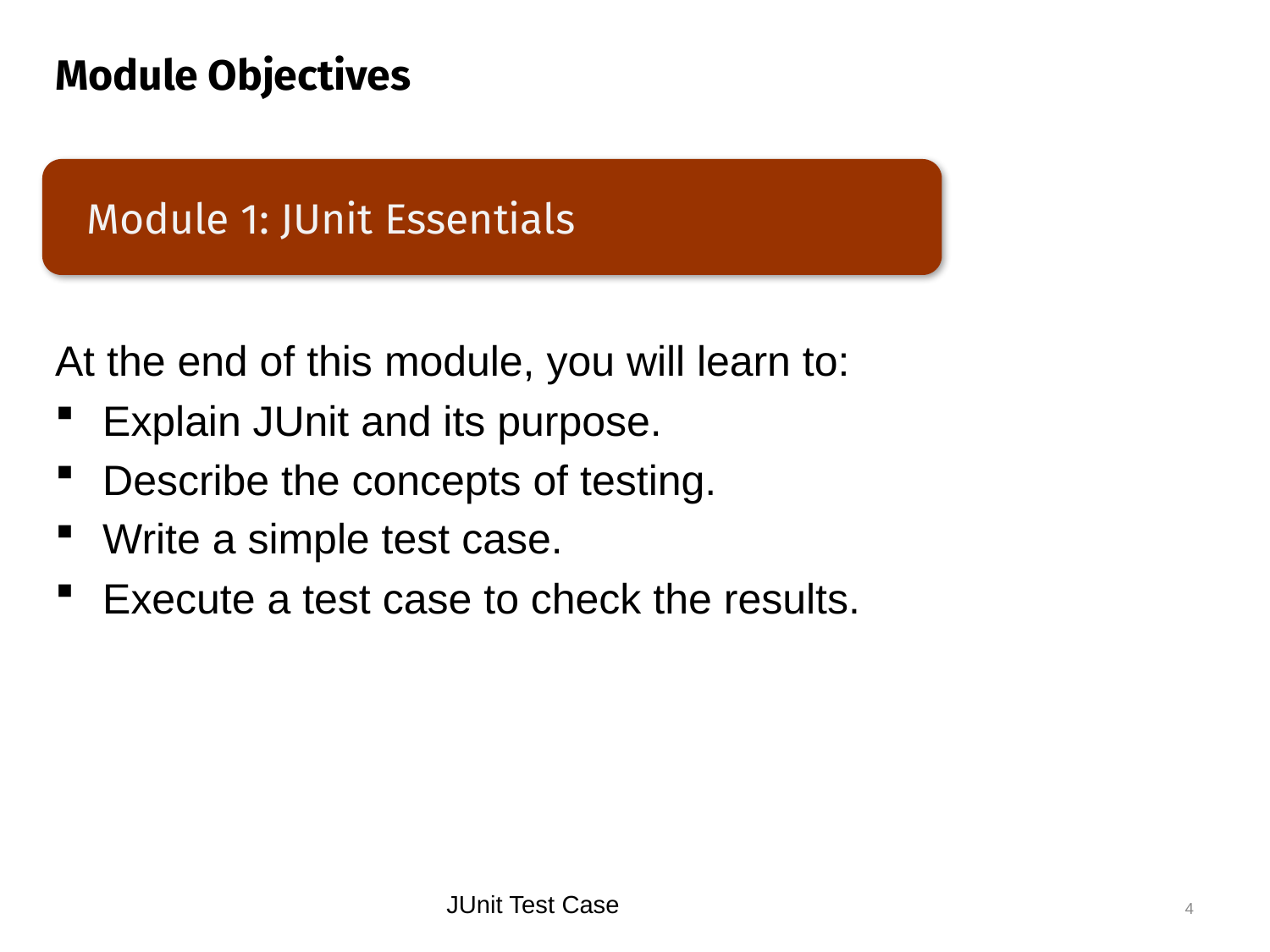

Module Objectives

Module 1: JUnit Essentials
At the end of this module, you will learn to:
Explain JUnit and its purpose.
Describe the concepts of testing.
Write a simple test case.
Execute a test case to check the results.

JUnit Test Case
4